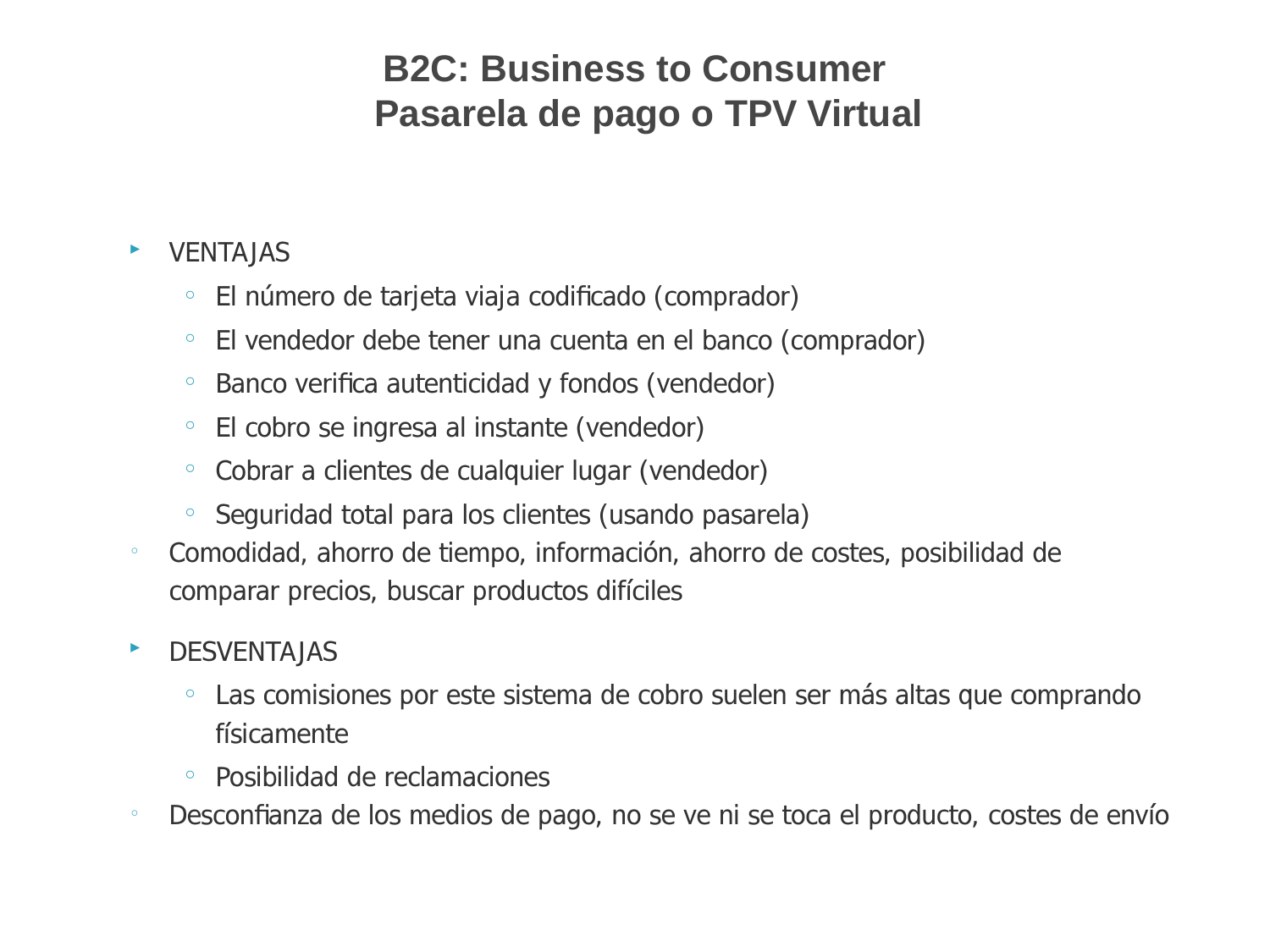

# B2C: Business to Consumer Pasarela de pago o TPV Virtual
VENTAJAS
El número de tarjeta viaja codificado (comprador)
El vendedor debe tener una cuenta en el banco (comprador)
Banco verifica autenticidad y fondos (vendedor)
El cobro se ingresa al instante (vendedor)
Cobrar a clientes de cualquier lugar (vendedor)
Seguridad total para los clientes (usando pasarela)
Comodidad, ahorro de tiempo, información, ahorro de costes, posibilidad de comparar precios, buscar productos difíciles

DESVENTAJAS
Las comisiones por este sistema de cobro suelen ser más altas que comprando físicamente
Posibilidad de reclamaciones
Desconfianza de los medios de pago, no se ve ni se toca el producto, costes de envío